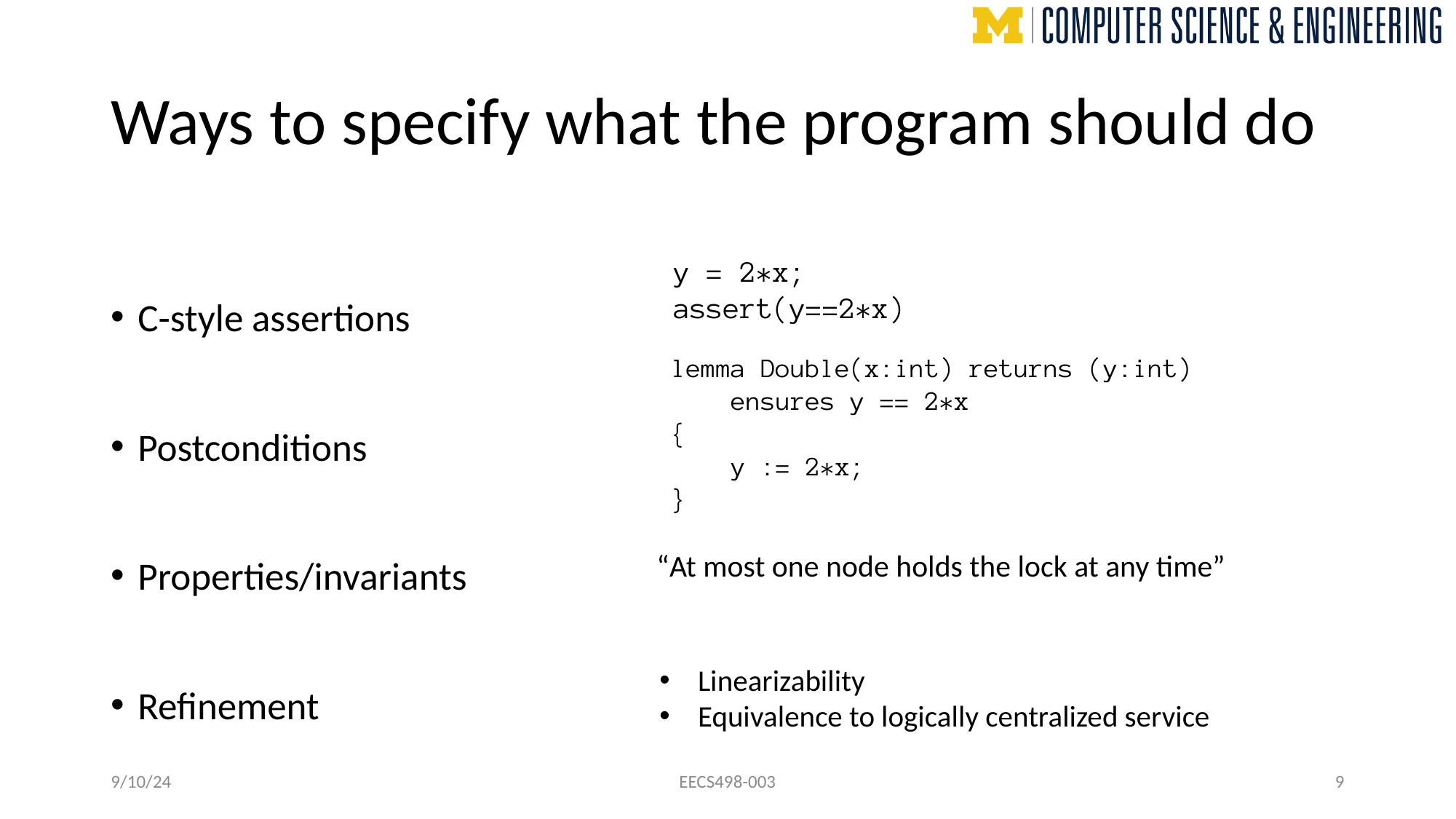

# Ways to specify what the program should do
C-style assertions
Postconditions
Properties/invariants
Refinement
y = 2*x;
assert(y==2*x)
lemma Double(x:int) returns (y:int)
    ensures y == 2*x
{
    y := 2*x;
}
“At most one node holds the lock at any time”
Linearizability
Equivalence to logically centralized service
9/10/24
EECS498-003
9